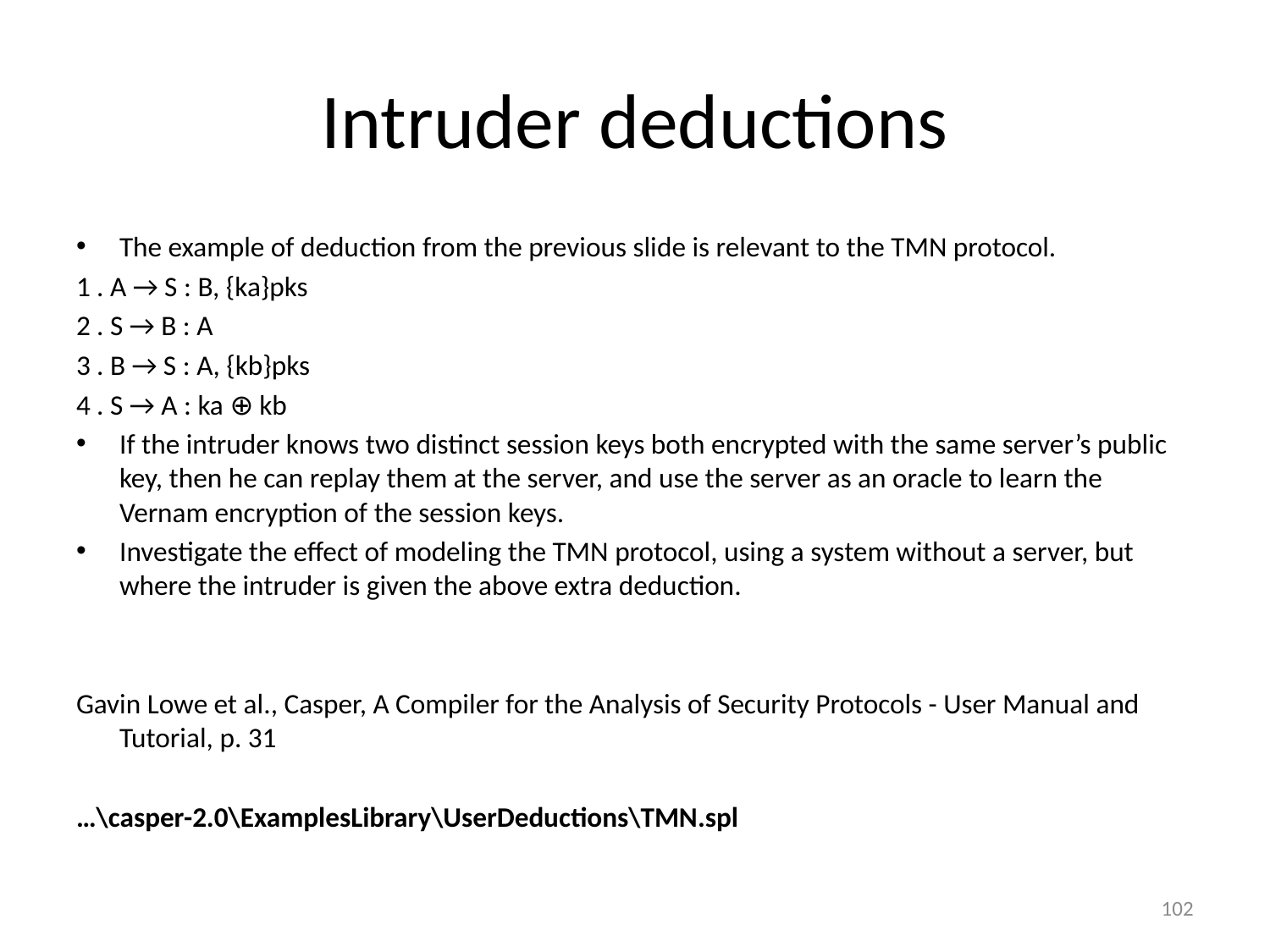

# Intruder deductions
The example of deduction from the previous slide is relevant to the TMN protocol.
1 . A → S : B, {ka}pks
2 . S → B : A
3 . B → S : A, {kb}pks
4 . S → A : ka ⊕ kb
If the intruder knows two distinct session keys both encrypted with the same server’s public key, then he can replay them at the server, and use the server as an oracle to learn the Vernam encryption of the session keys.
Investigate the effect of modeling the TMN protocol, using a system without a server, but where the intruder is given the above extra deduction.

Gavin Lowe et al., Casper, A Compiler for the Analysis of Security Protocols - User Manual and Tutorial, p. 31

…\casper-2.0\ExamplesLibrary\UserDeductions\TMN.spl
102